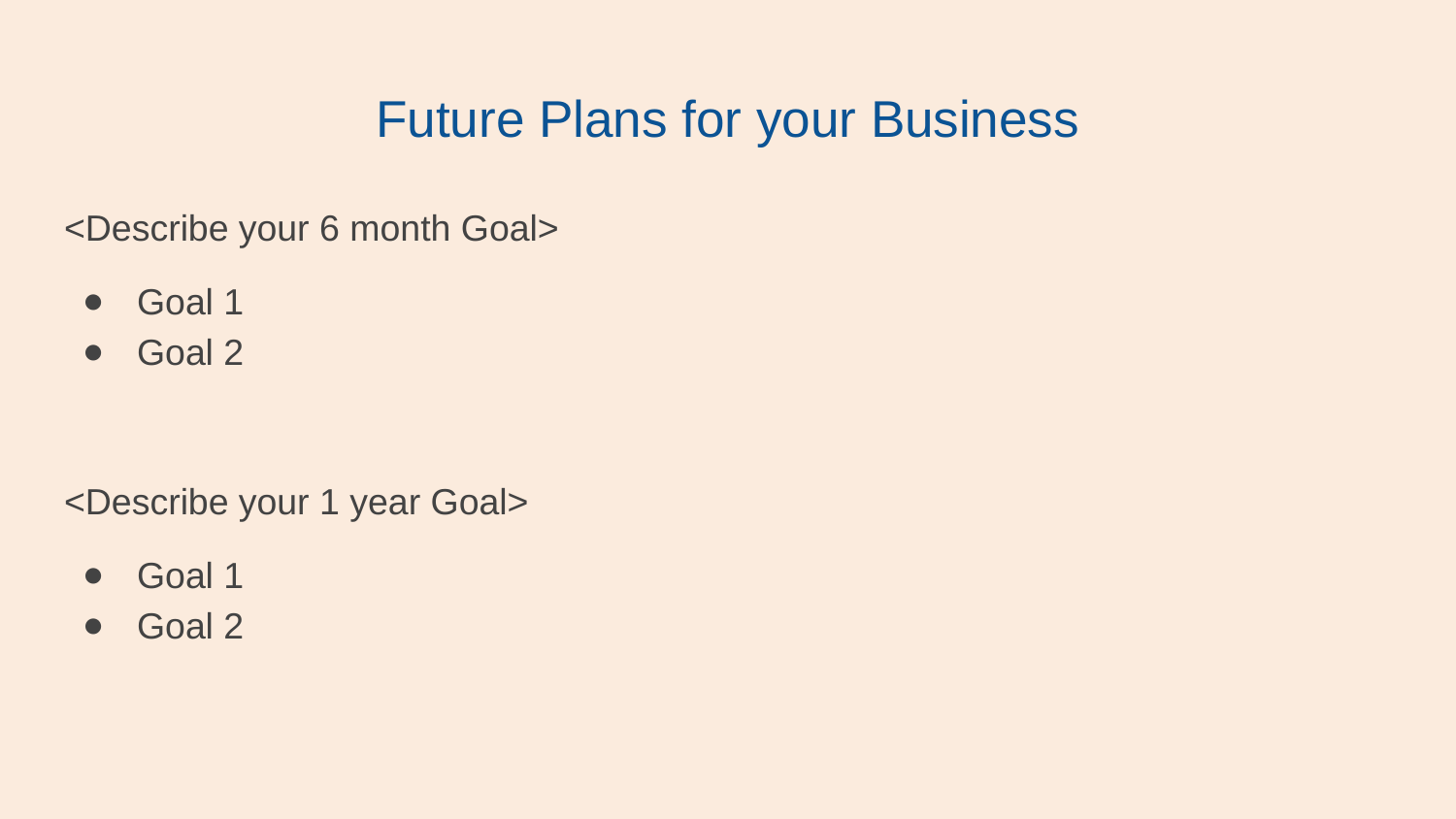

# Future Plans for your Business
<Describe your 6 month Goal>
Goal 1
Goal 2

<Describe your 1 year Goal>
Goal 1
Goal 2